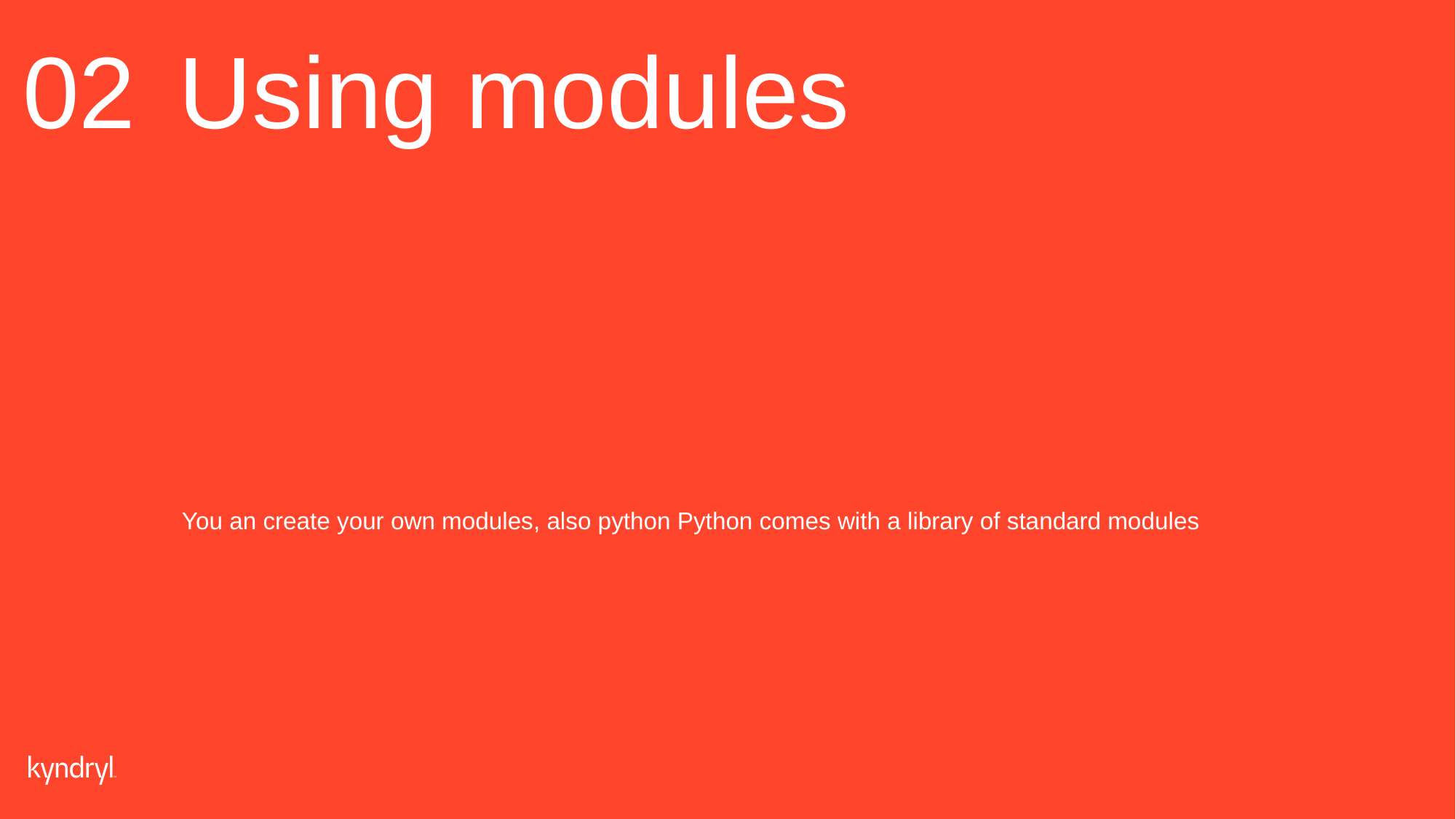

02
Using modules
You an create your own modules, also python Python comes with a library of standard modules